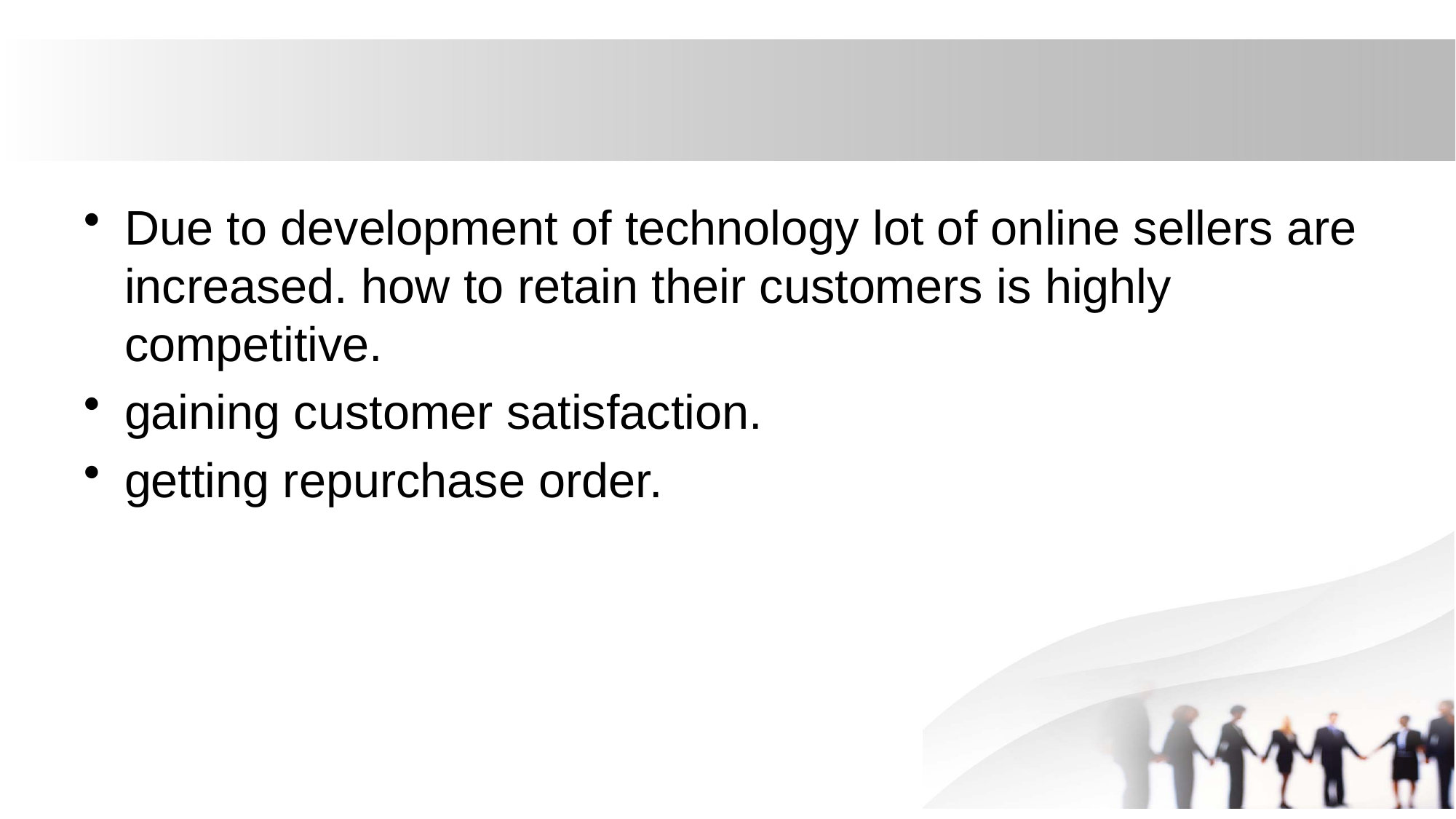

#
Due to development of technology lot of online sellers are increased. how to retain their customers is highly competitive.
gaining customer satisfaction.
getting repurchase order.